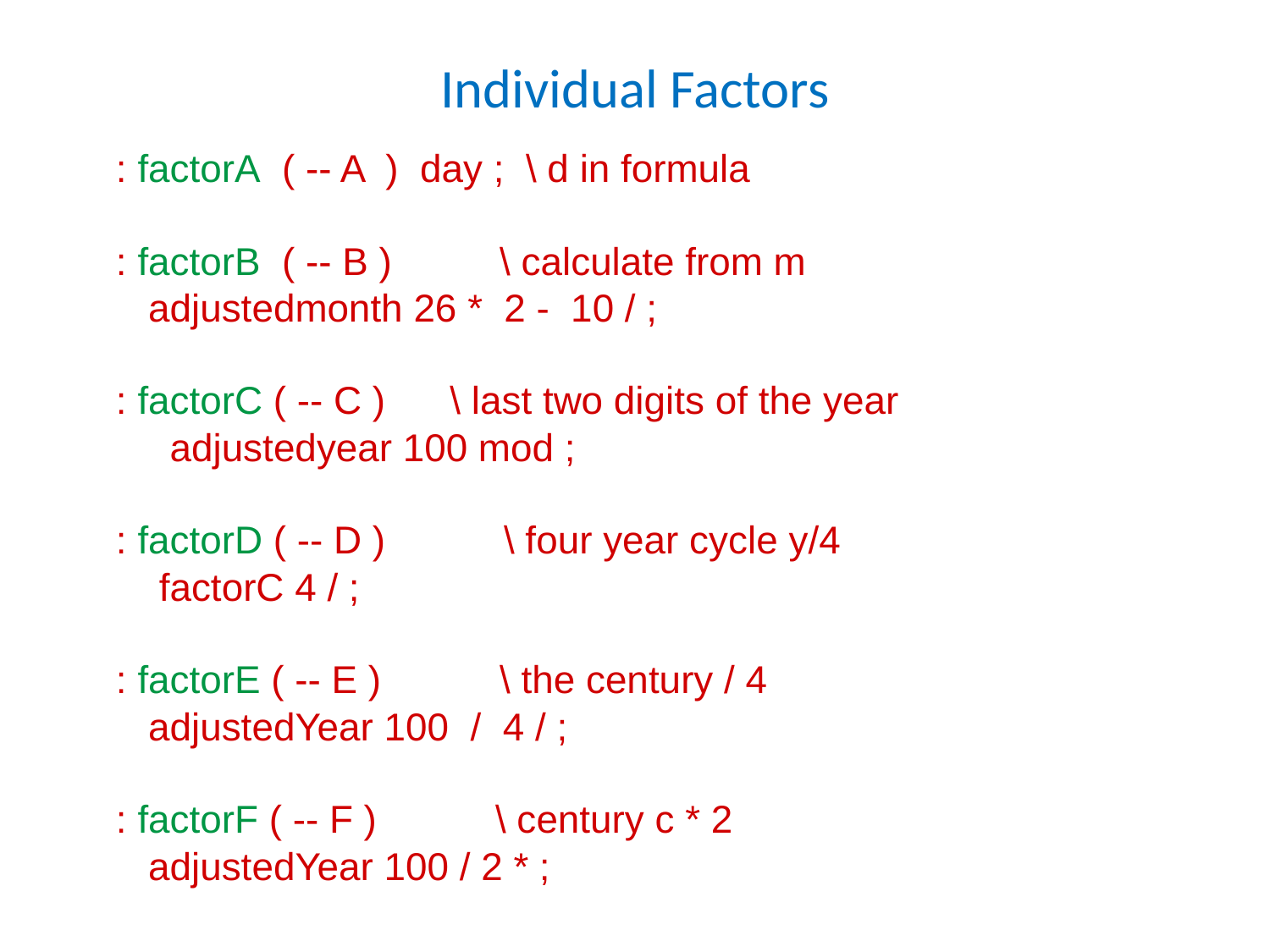

Individual Factors
: factorA  ( -- A  )  day ;  \ d in formula

: factorB  ( -- B )          \ calculate from m
   adjustedmonth 26 *  2 -  10 / ;

: factorC ( -- C )      \ last two digits of the year
     adjustedyear 100 mod ;

: factorD ( -- D )           \ four year cycle y/4
    factorC 4 / ;

: factorE ( -- E )           \ the century / 4
   adjustedYear 100  /  4 / ;

: factorF ( -- F )           \ century c * 2
   adjustedYear 100 / 2 * ;